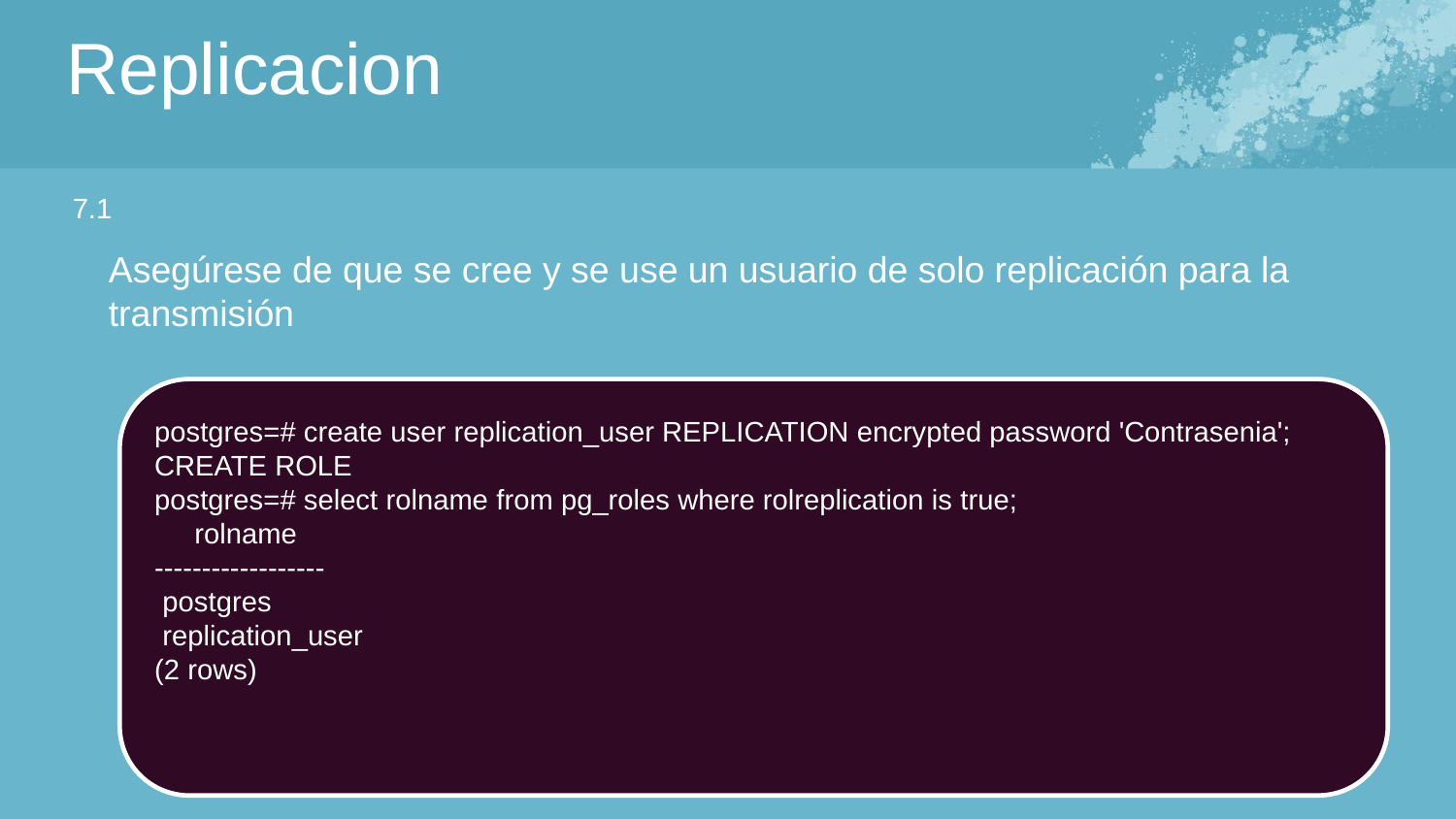

Replicacion
7.1
Asegúrese de que se cree y se use un usuario de solo replicación para la transmisión
postgres=# create user replication_user REPLICATION encrypted password 'Contrasenia';
CREATE ROLE
postgres=# select rolname from pg_roles where rolreplication is true;
     rolname
------------------
 postgres
 replication_user
(2 rows)